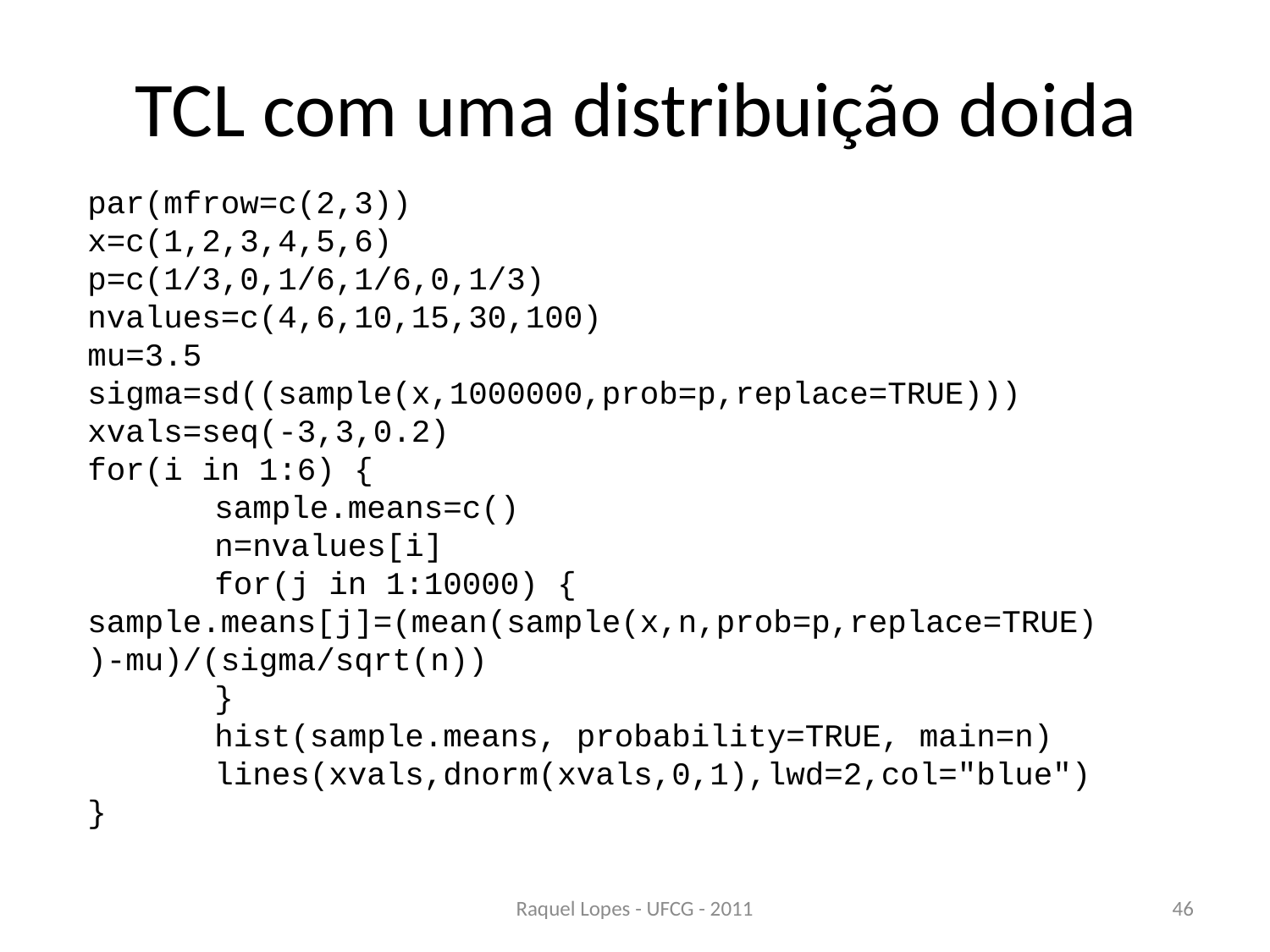

# TCL com uma distribuição doida
par(mfrow=c(2,3))
x=c(1,2,3,4,5,6)
p=c(1/3,0,1/6,1/6,0,1/3)
nvalues=c(4,6,10,15,30,100)
mu=3.5
sigma=sd((sample(x,1000000,prob=p,replace=TRUE)))
xvals=seq(-3,3,0.2)
for(i in 1:6) {
	sample.means=c()
	n=nvalues[i]
	for(j in 1:10000) {
sample.means[j]=(mean(sample(x,n,prob=p,replace=TRUE))-mu)/(sigma/sqrt(n))
	}
	hist(sample.means, probability=TRUE, main=n)
	lines(xvals,dnorm(xvals,0,1),lwd=2,col="blue")
}
Raquel Lopes - UFCG - 2011
46